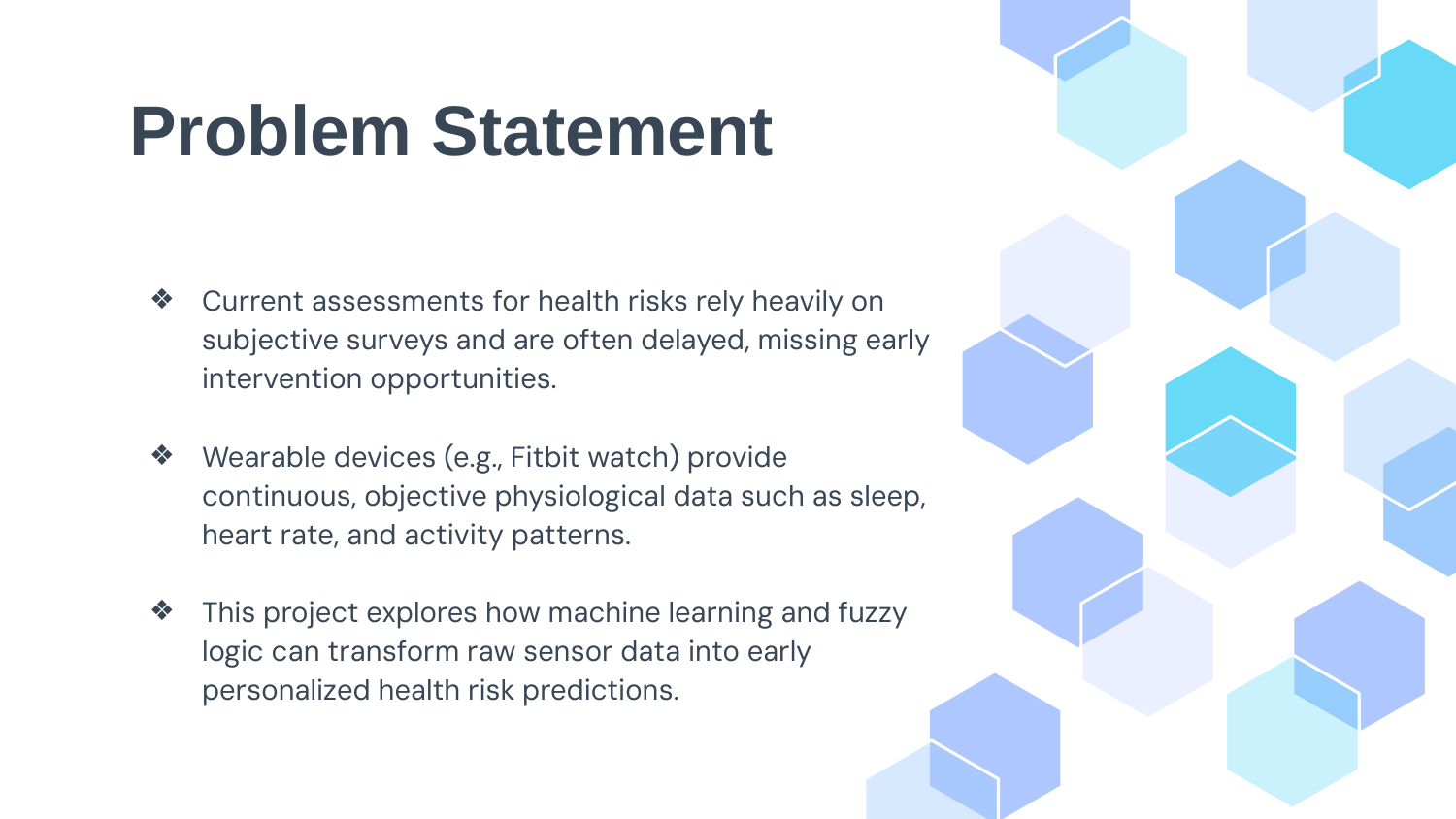

# Problem Statement
Current assessments for health risks rely heavily on subjective surveys and are often delayed, missing early intervention opportunities.

Wearable devices (e.g., Fitbit watch) provide continuous, objective physiological data such as sleep, heart rate, and activity patterns.

This project explores how machine learning and fuzzy logic can transform raw sensor data into early personalized health risk predictions.